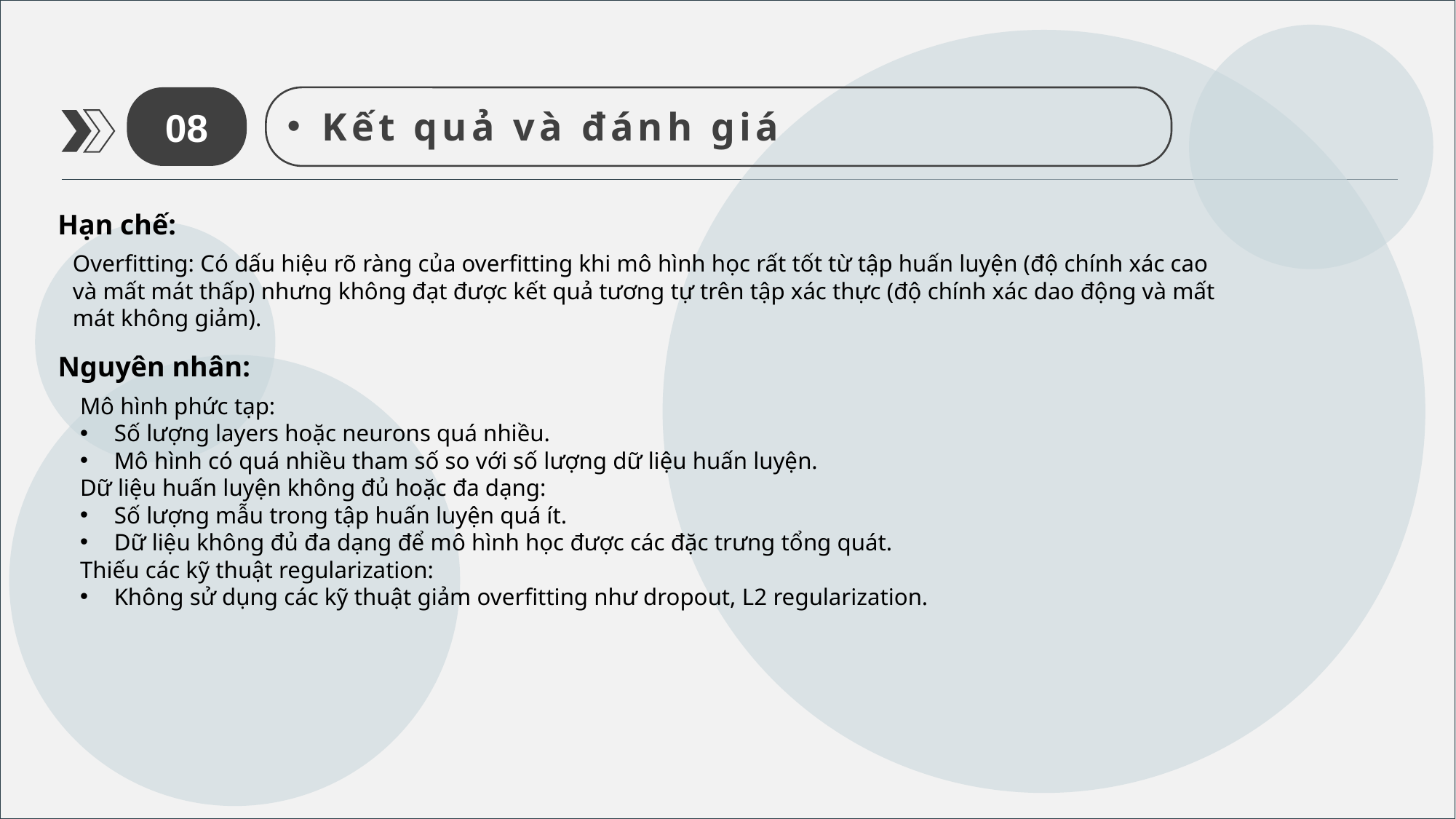

08
Kết quả và đánh giá

Hạn chế:
Overfitting: Có dấu hiệu rõ ràng của overfitting khi mô hình học rất tốt từ tập huấn luyện (độ chính xác cao và mất mát thấp) nhưng không đạt được kết quả tương tự trên tập xác thực (độ chính xác dao động và mất mát không giảm).

Nguyên nhân:
Mô hình phức tạp:
Số lượng layers hoặc neurons quá nhiều.
Mô hình có quá nhiều tham số so với số lượng dữ liệu huấn luyện.
Dữ liệu huấn luyện không đủ hoặc đa dạng:
Số lượng mẫu trong tập huấn luyện quá ít.
Dữ liệu không đủ đa dạng để mô hình học được các đặc trưng tổng quát.
Thiếu các kỹ thuật regularization:
Không sử dụng các kỹ thuật giảm overfitting như dropout, L2 regularization.